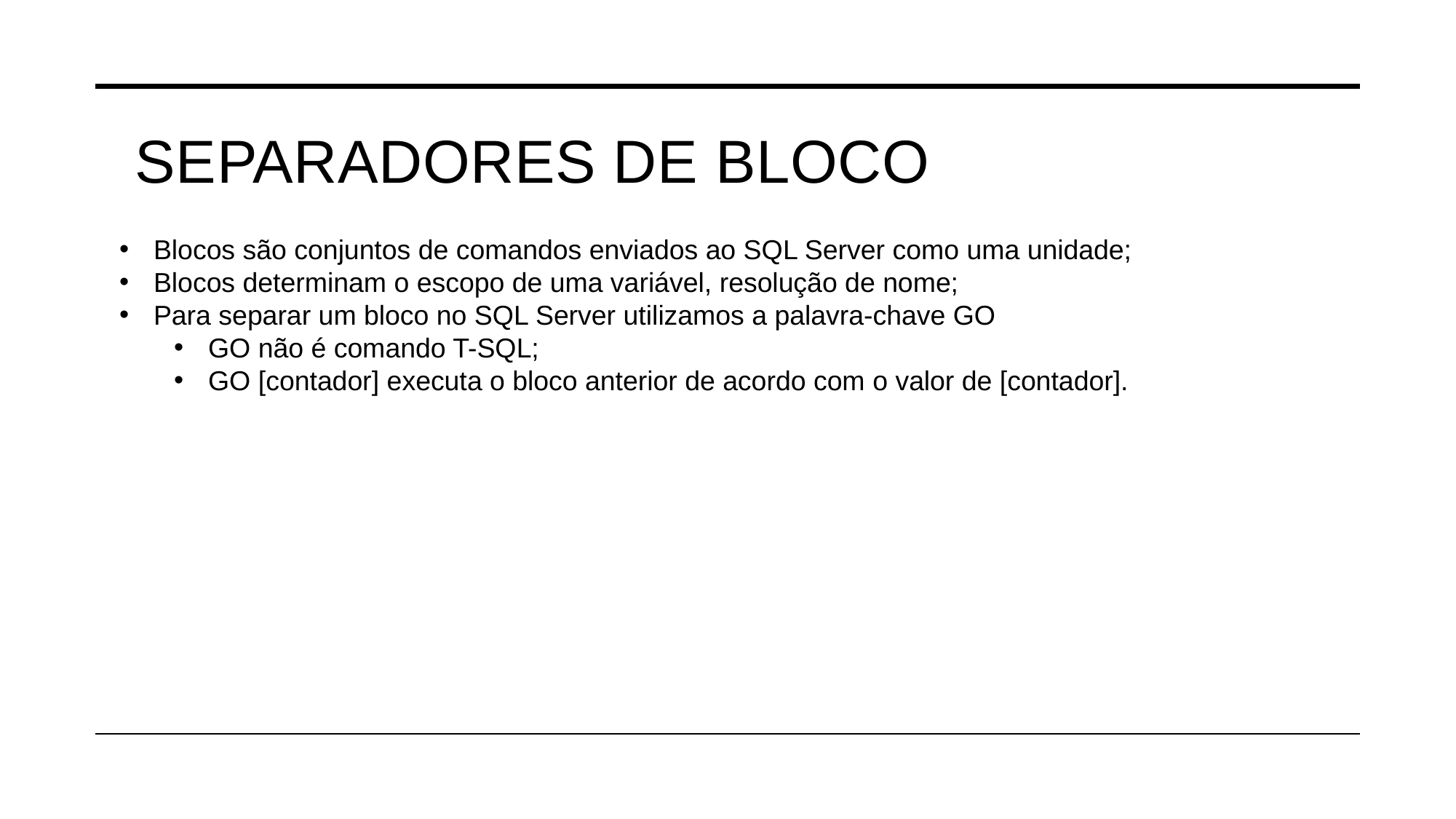

# SEPARADORES DE BLOCO
Blocos são conjuntos de comandos enviados ao SQL Server como uma unidade;
Blocos determinam o escopo de uma variável, resolução de nome;
Para separar um bloco no SQL Server utilizamos a palavra-chave GO
GO não é comando T-SQL;
GO [contador] executa o bloco anterior de acordo com o valor de [contador].